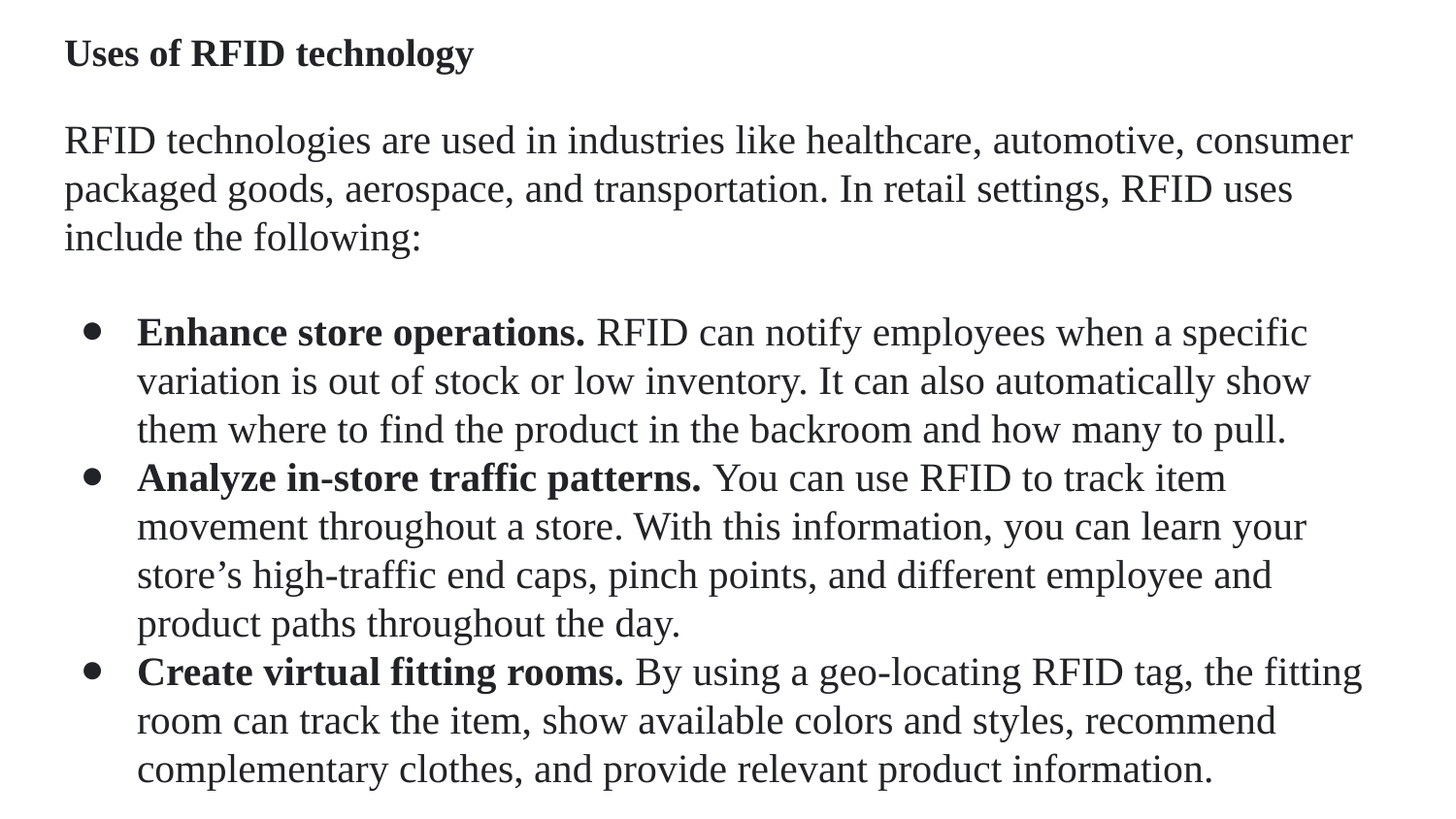

# Uses of RFID technology
RFID technologies are used in industries like healthcare, automotive, consumer packaged goods, aerospace, and transportation. In retail settings, RFID uses include the following:
Enhance store operations. RFID can notify employees when a specific variation is out of stock or low inventory. It can also automatically show them where to find the product in the backroom and how many to pull.
Analyze in-store traffic patterns. You can use RFID to track item movement throughout a store. With this information, you can learn your store’s high-traffic end caps, pinch points, and different employee and product paths throughout the day.
Create virtual fitting rooms. By using a geo-locating RFID tag, the fitting room can track the item, show available colors and styles, recommend complementary clothes, and provide relevant product information.